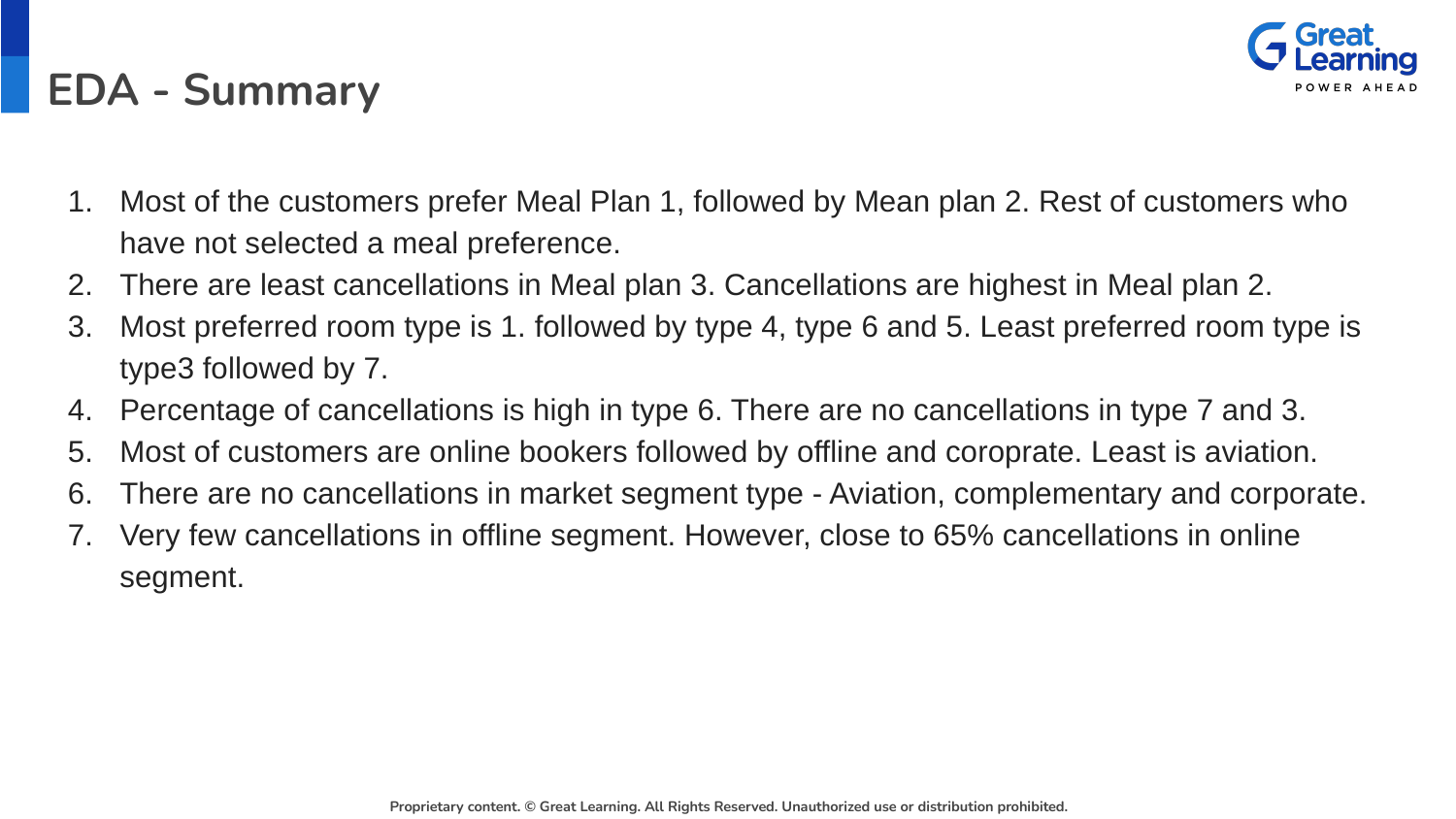

# EDA - Summary
Most of the customers prefer Meal Plan 1, followed by Mean plan 2. Rest of customers who have not selected a meal preference.
There are least cancellations in Meal plan 3. Cancellations are highest in Meal plan 2.
Most preferred room type is 1. followed by type 4, type 6 and 5. Least preferred room type is type3 followed by 7.
Percentage of cancellations is high in type 6. There are no cancellations in type 7 and 3.
Most of customers are online bookers followed by offline and coroprate. Least is aviation.
There are no cancellations in market segment type - Aviation, complementary and corporate.
Very few cancellations in offline segment. However, close to 65% cancellations in online segment.